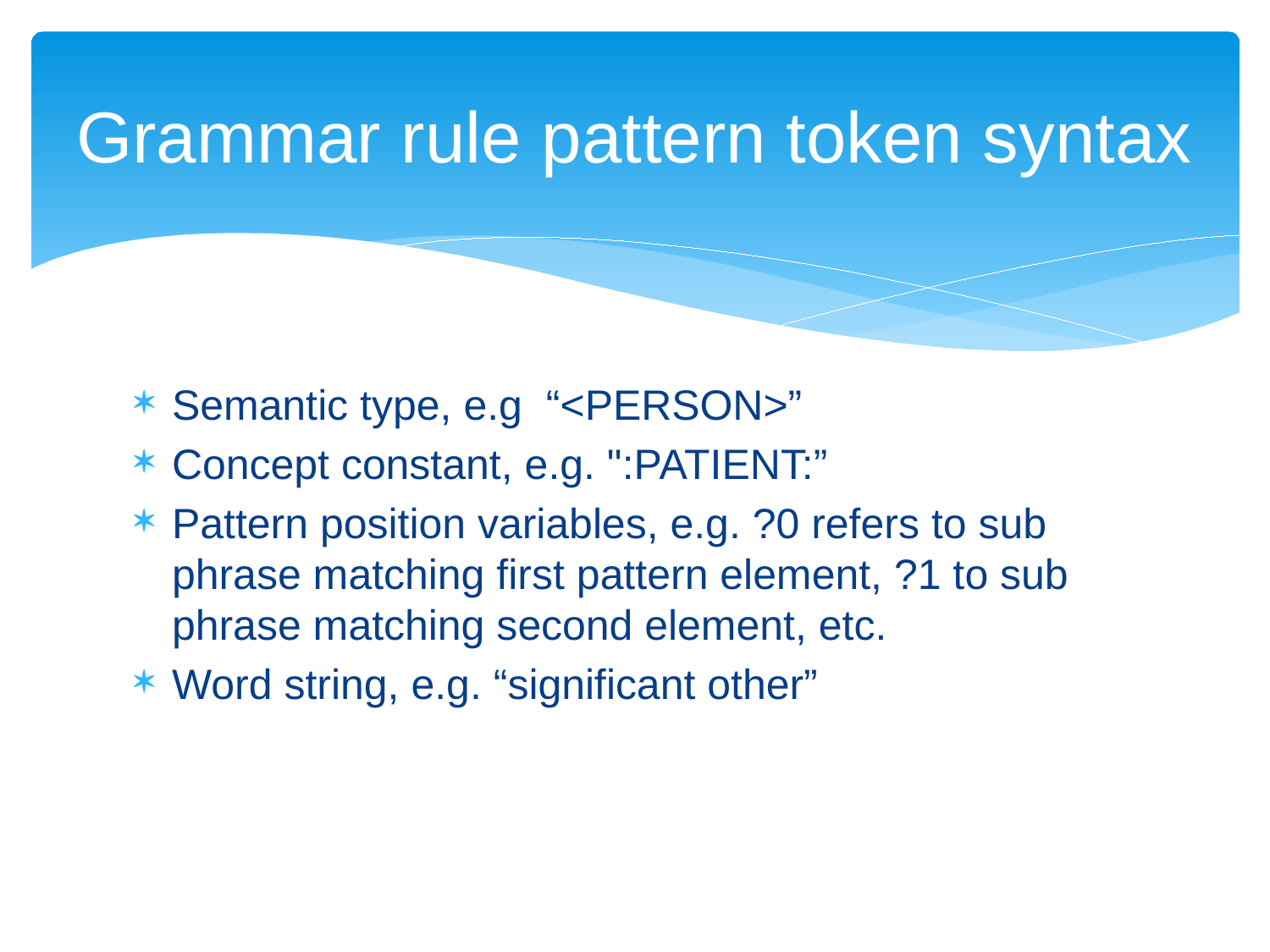

# Grammar rule pattern token syntax
Semantic type, e.g  “<PERSON>”
Concept constant, e.g. ":PATIENT:”
Pattern position variables, e.g. ?0 refers to sub phrase matching first pattern element, ?1 to sub phrase matching second element, etc.
Word string, e.g. “significant other”